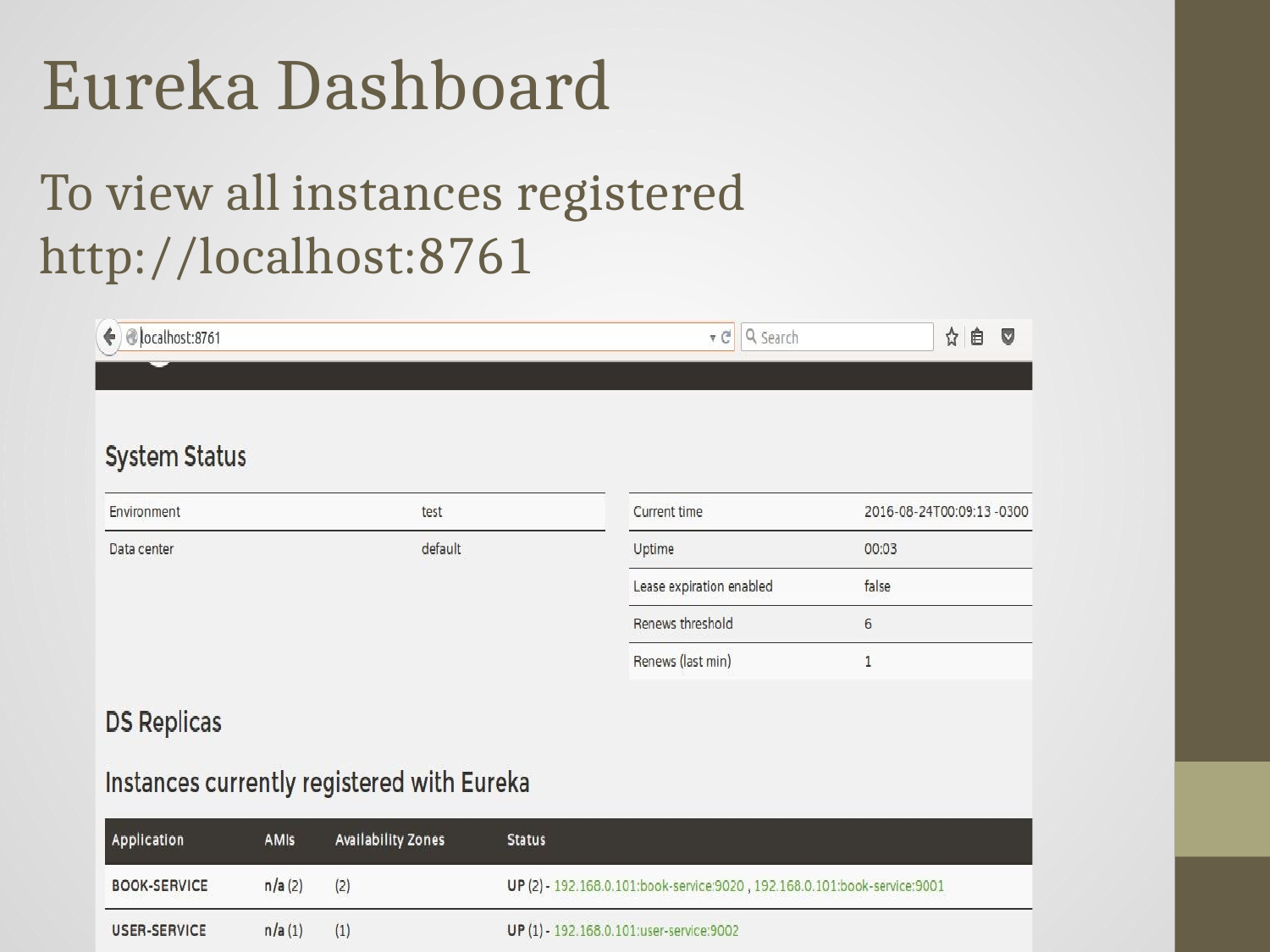

# Eureka Dashboard
To view all instances registered
http://localhost:8761